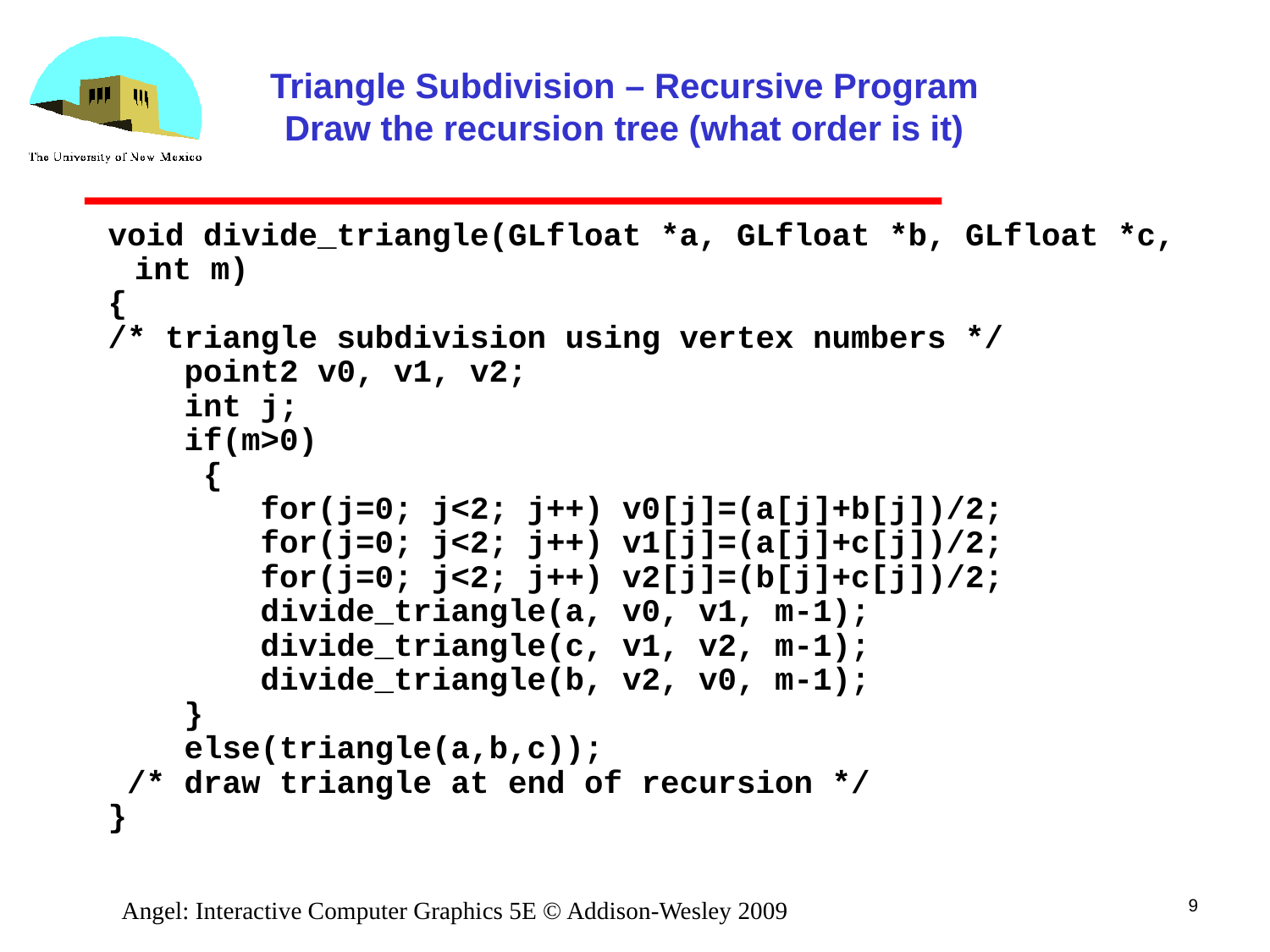

# Triangle Subdivision – Recursive Program Draw the recursion tree (what order is it)
void divide_triangle(GLfloat *a, GLfloat *b, GLfloat *c, int m)
{
/* triangle subdivision using vertex numbers */
    point2 v0, v1, v2;
    int j;
    if(m>0)
     {
        for(j=0; j<2; j++) v0[j]=(a[j]+b[j])/2;
        for(j=0; j<2; j++) v1[j]=(a[j]+c[j])/2;
        for(j=0; j<2; j++) v2[j]=(b[j]+c[j])/2;
        divide_triangle(a, v0, v1, m-1);
        divide_triangle(c, v1, v2, m-1);
        divide_triangle(b, v2, v0, m-1);
    }
    else(triangle(a,b,c));
 /* draw triangle at end of recursion */
}
9
Angel: Interactive Computer Graphics 5E © Addison-Wesley 2009